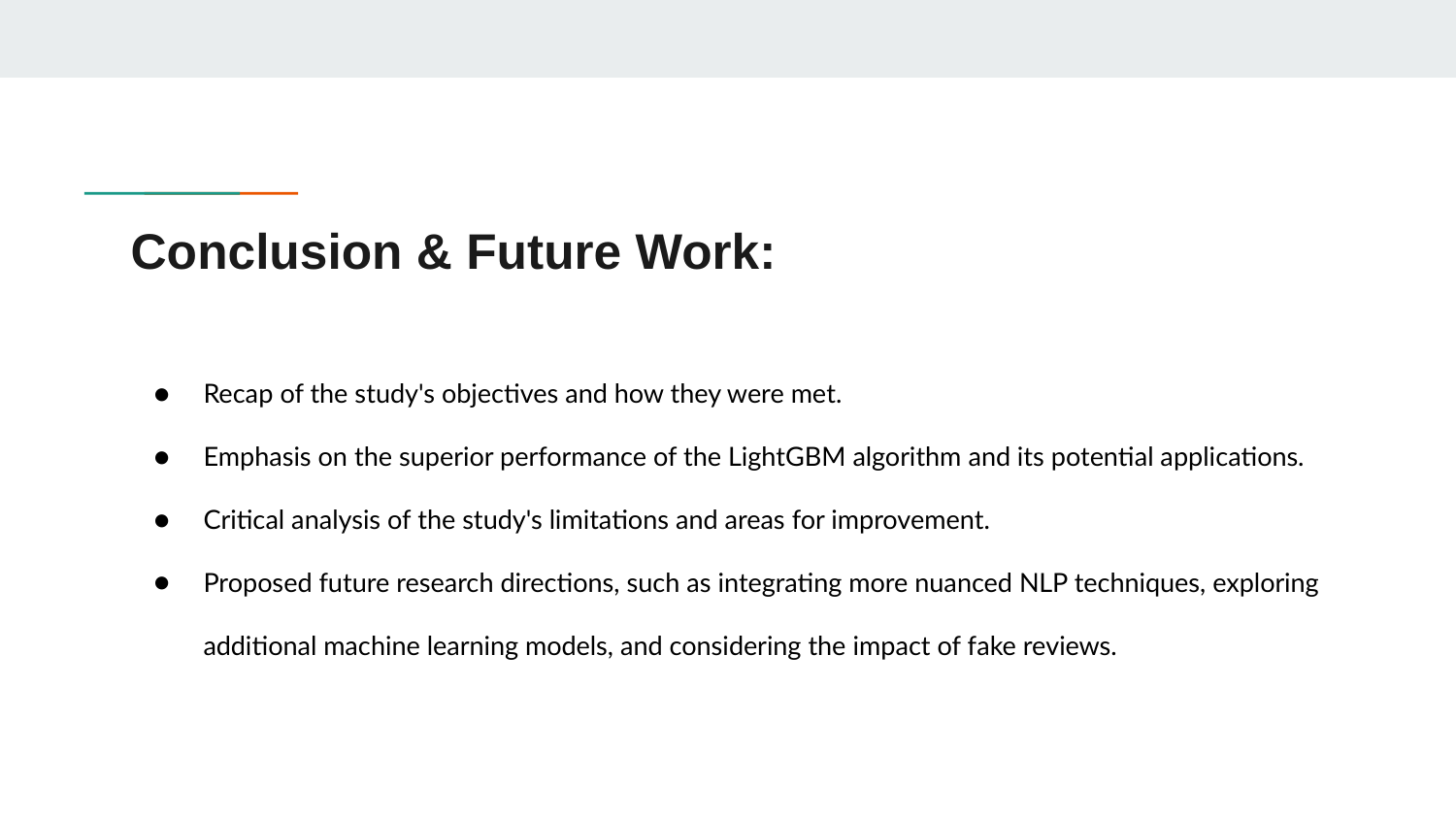

# Conclusion & Future Work:
Recap of the study's objectives and how they were met.
Emphasis on the superior performance of the LightGBM algorithm and its potential applications.
Critical analysis of the study's limitations and areas for improvement.
Proposed future research directions, such as integrating more nuanced NLP techniques, exploring additional machine learning models, and considering the impact of fake reviews.